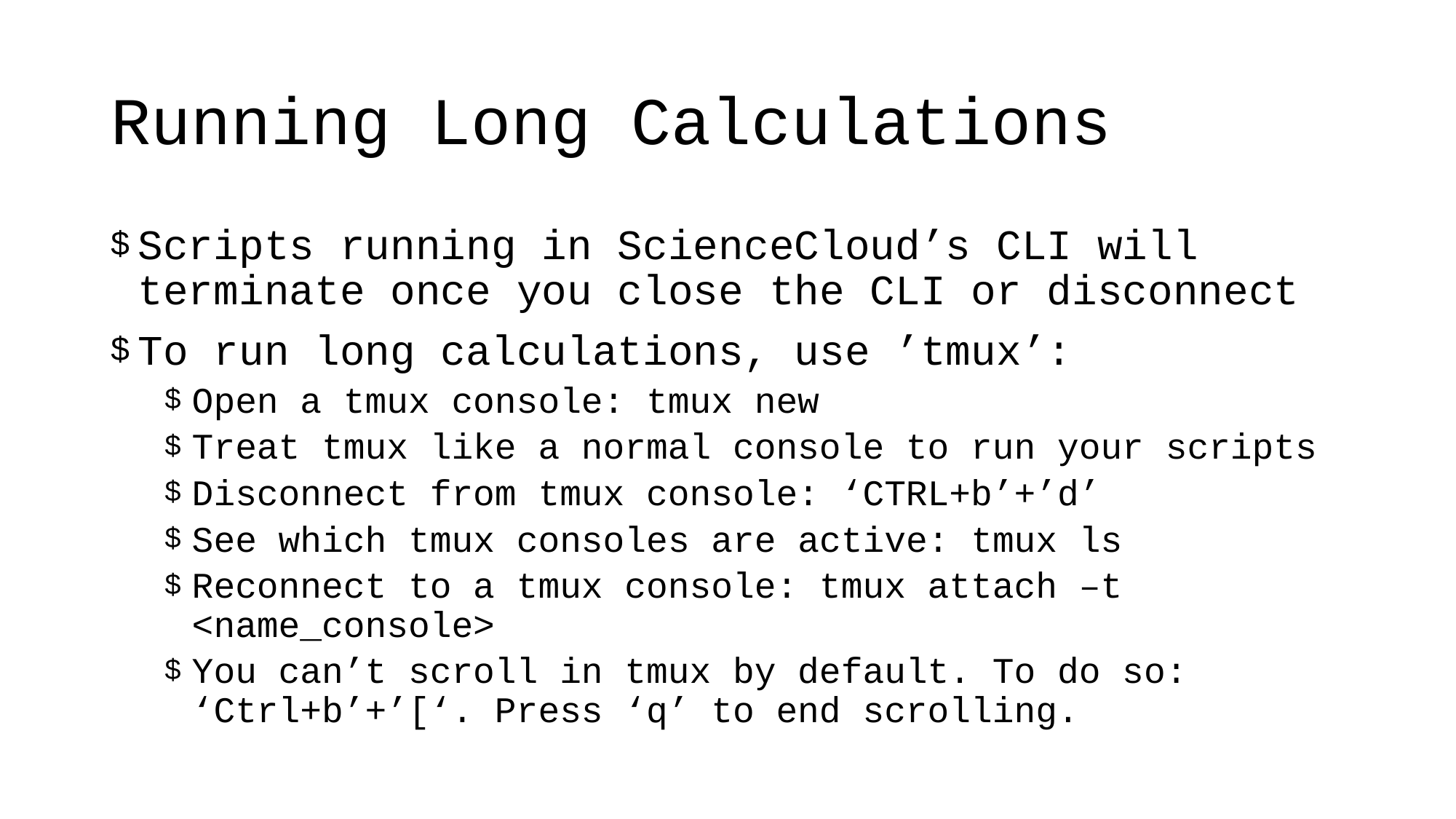

# Running Long Calculations
Scripts running in ScienceCloud’s CLI will terminate once you close the CLI or disconnect
To run long calculations, use ’tmux’:
Open a tmux console: tmux new
Treat tmux like a normal console to run your scripts
Disconnect from tmux console: ‘CTRL+b’+’d’
See which tmux consoles are active: tmux ls
Reconnect to a tmux console: tmux attach –t <name_console>
You can’t scroll in tmux by default. To do so: ‘Ctrl+b’+’[‘. Press ‘q’ to end scrolling.